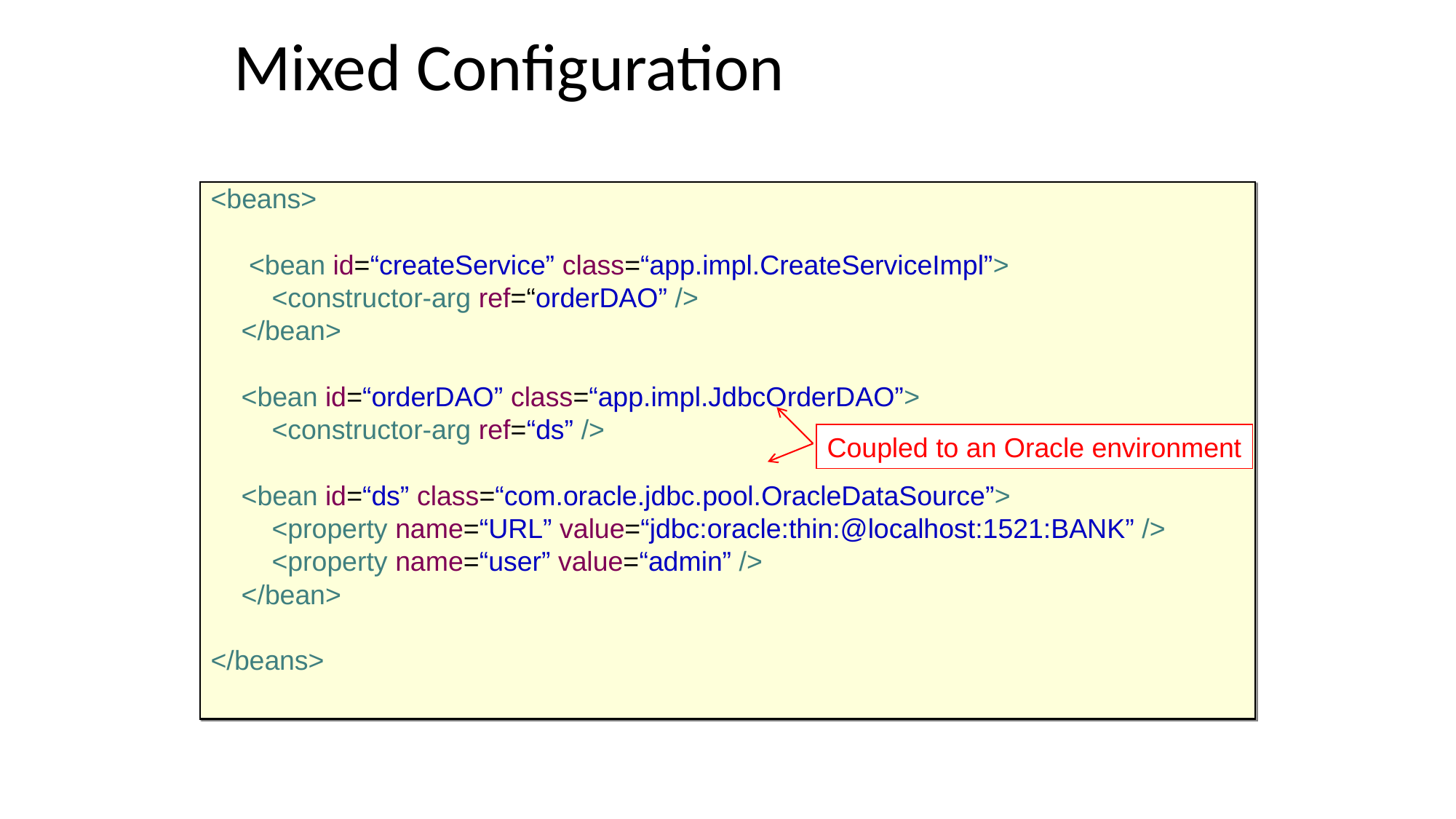

Mixed Configuration
<beans>

     <bean id=“createService” class=“app.impl.CreateServiceImpl”>
        <constructor-arg ref=“orderDAO” />
    </bean>

    <bean id=“orderDAO” class=“app.impl.JdbcOrderDAO”>
        <constructor-arg ref=“ds” />

    <bean id=“ds” class=“com.oracle.jdbc.pool.OracleDataSource”>
        <property name=“URL” value=“jdbc:oracle:thin:@localhost:1521:BANK” />
        <property name=“user” value=“admin” />
    </bean>

</beans>

Coupled to an Oracle environment